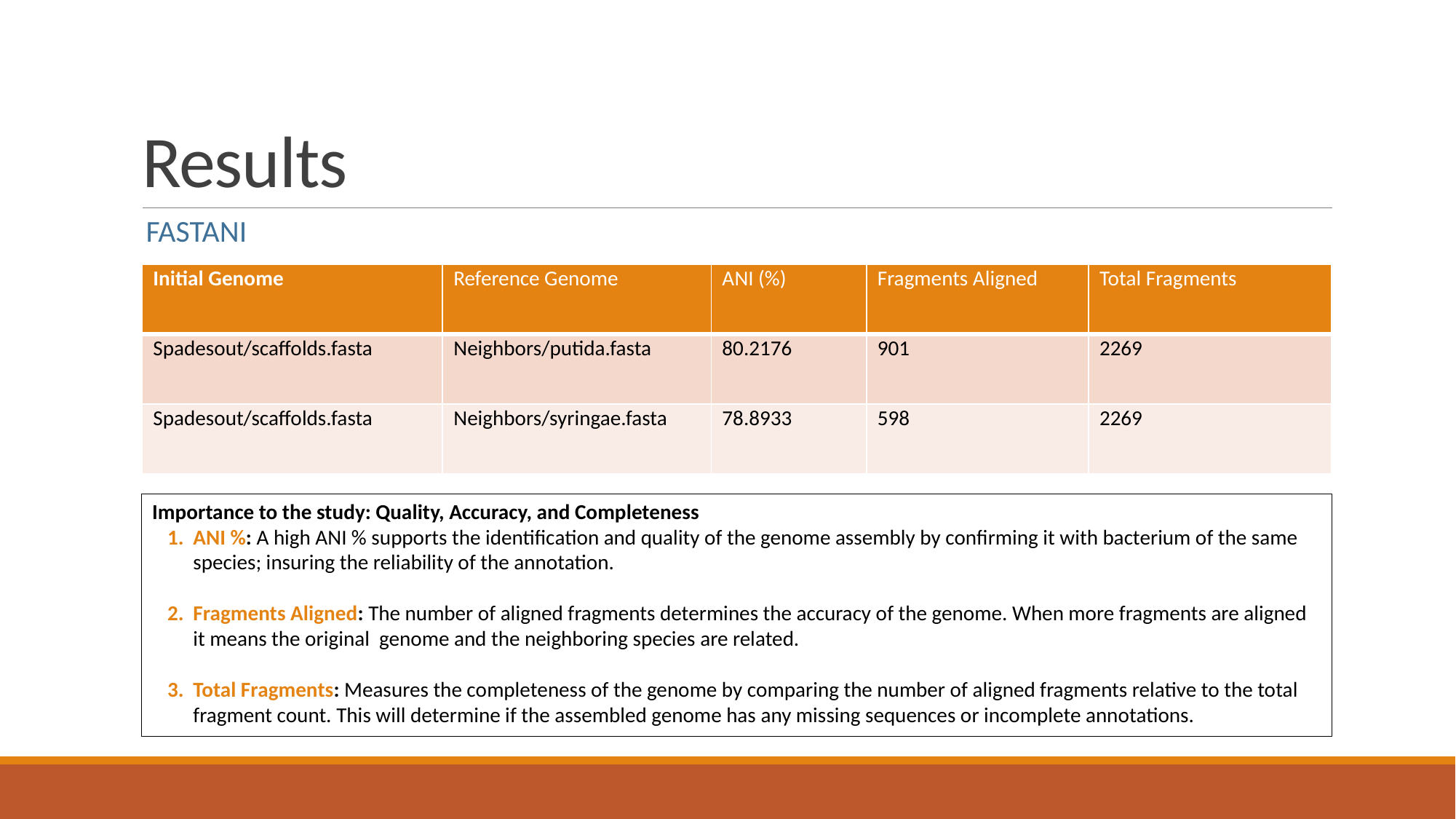

# Results
FastANI
| Initial Genome | Reference Genome | ANI (%) | Fragments Aligned | Total Fragments |
| --- | --- | --- | --- | --- |
| Spadesout/scaffolds.fasta | Neighbors/putida.fasta | 80.2176 | 901 | 2269 |
| Spadesout/scaffolds.fasta | Neighbors/syringae.fasta | 78.8933 | 598 | 2269 |

Importance to the study: Quality, Accuracy, and Completeness
ANI %: A high ANI % supports the identification and quality of the genome assembly by confirming it with bacterium of the same species; insuring the reliability of the annotation.

Fragments Aligned: The number of aligned fragments determines the accuracy of the genome. When more fragments are aligned it means the original  genome and the neighboring species are related.

Total Fragments: Measures the completeness of the genome by comparing the number of aligned fragments relative to the total fragment count. This will determine if the assembled genome has any missing sequences or incomplete annotations.